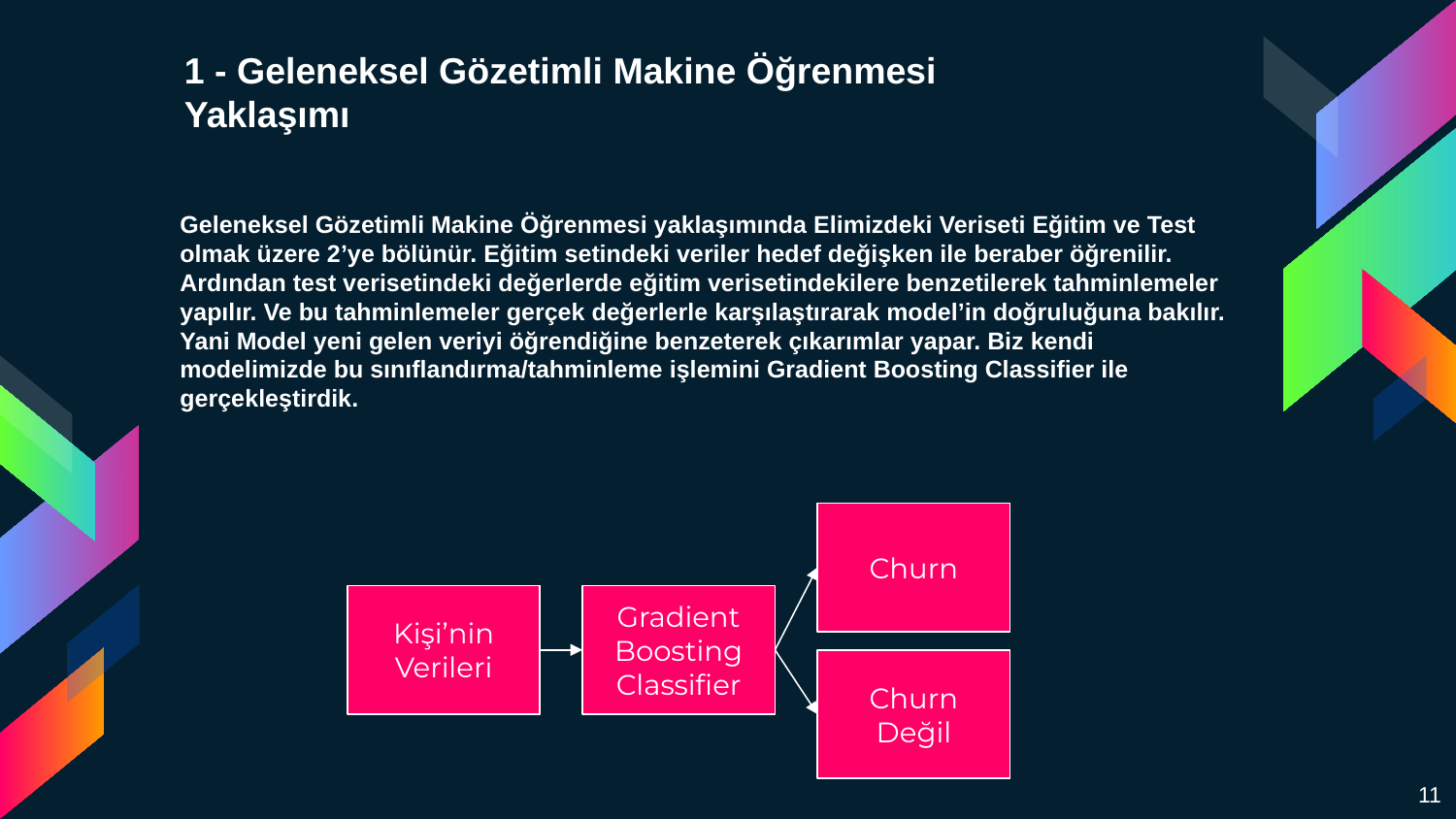

1 - Geleneksel Gözetimli Makine Öğrenmesi Yaklaşımı
Geleneksel Gözetimli Makine Öğrenmesi yaklaşımında Elimizdeki Veriseti Eğitim ve Test olmak üzere 2’ye bölünür. Eğitim setindeki veriler hedef değişken ile beraber öğrenilir. Ardından test verisetindeki değerlerde eğitim verisetindekilere benzetilerek tahminlemeler yapılır. Ve bu tahminlemeler gerçek değerlerle karşılaştırarak model’in doğruluğuna bakılır. Yani Model yeni gelen veriyi öğrendiğine benzeterek çıkarımlar yapar. Biz kendi modelimizde bu sınıflandırma/tahminleme işlemini Gradient Boosting Classifier ile gerçekleştirdik.
Churn
Kişi’nin Verileri
Kişi’nin Verileri
Gradient
Boosting
Classifier

Churn Değil
11